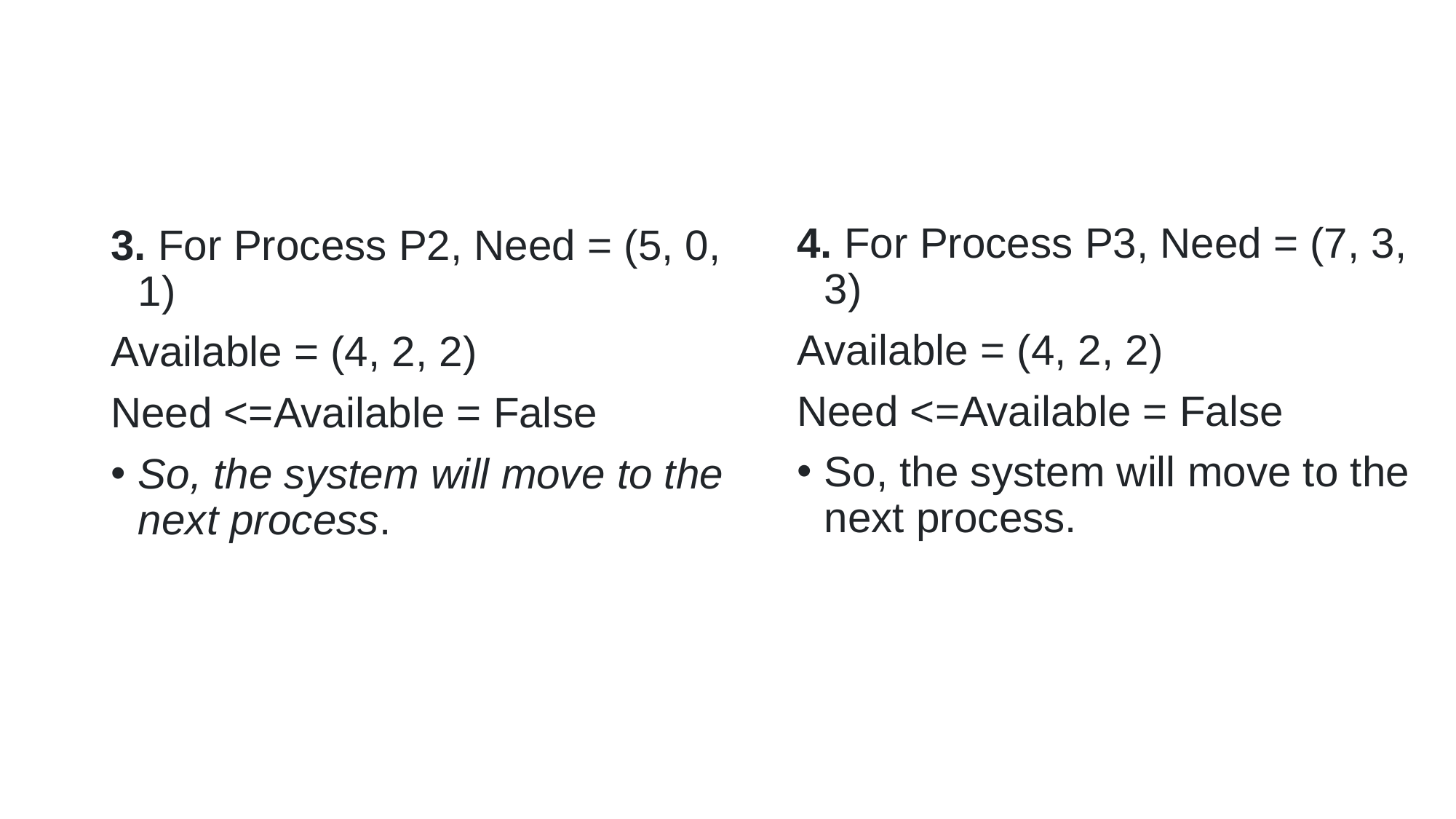

#
4. For Process P3, Need = (7, 3, 3)
Available = (4, 2, 2)
Need <=Available = False
So, the system will move to the next process.

3. For Process P2, Need = (5, 0, 1)
Available = (4, 2, 2)
Need <=Available = False
So, the system will move to the next process.